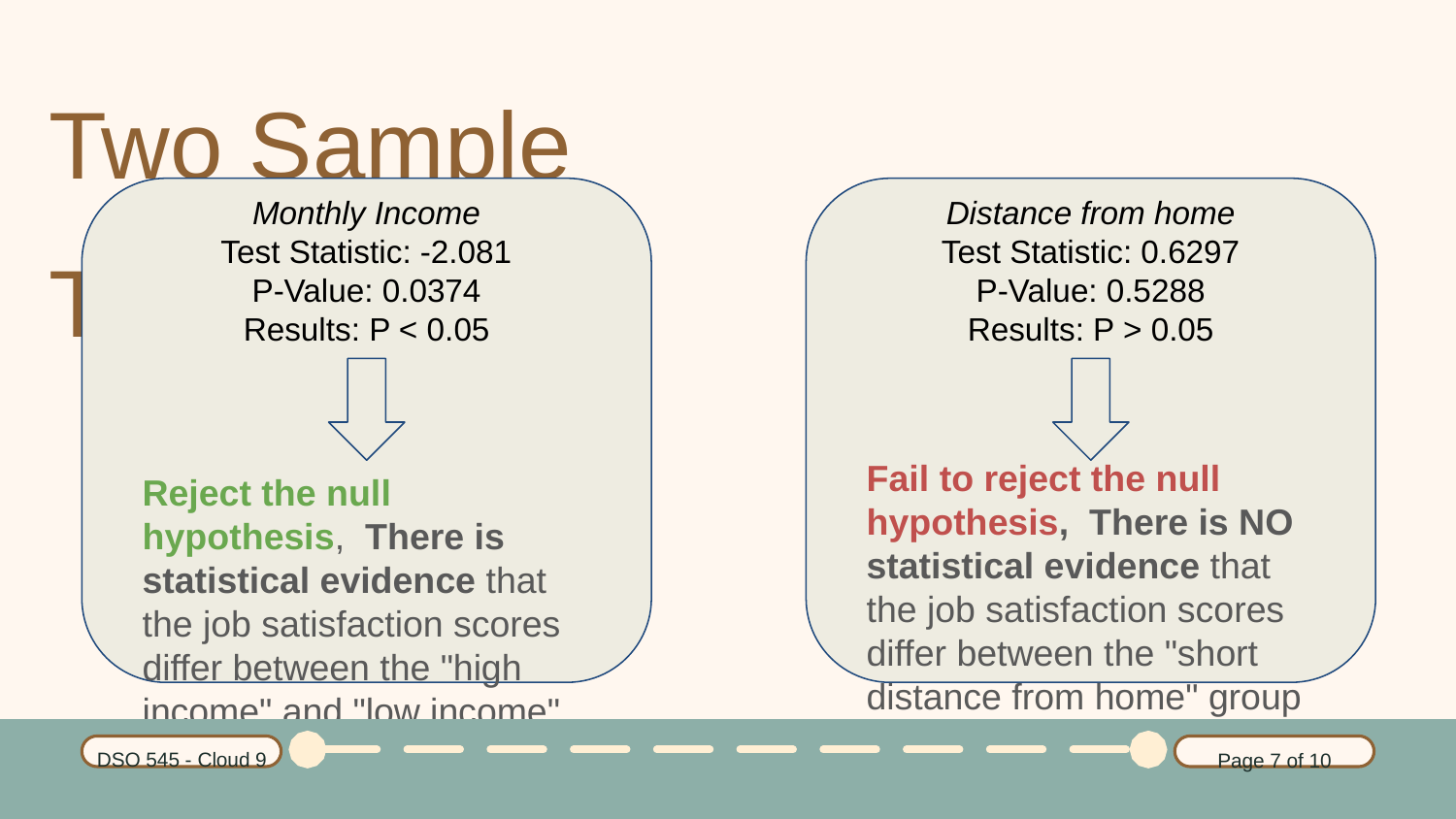

Two Sample Tests

Monthly Income
Test Statistic: -2.081
P-Value: 0.0374
Results: P < 0.05

Distance from home
Test Statistic: 0.6297
P-Value: 0.5288
Results: P > 0.05

Build a Network
Build a Network
Fail to reject the null hypothesis,  There is NO statistical evidence that the job satisfaction scores differ between the "short distance from home" group and the "long distance from home" group.
Reject the null hypothesis,  There is statistical evidence that the job satisfaction scores differ between the "high income" and "low income" groups.
Consistency is Key
Consistency is Key

DSO 545 - Cloud 9
Page 7 of 10
EDA Analysis
Page 03 of